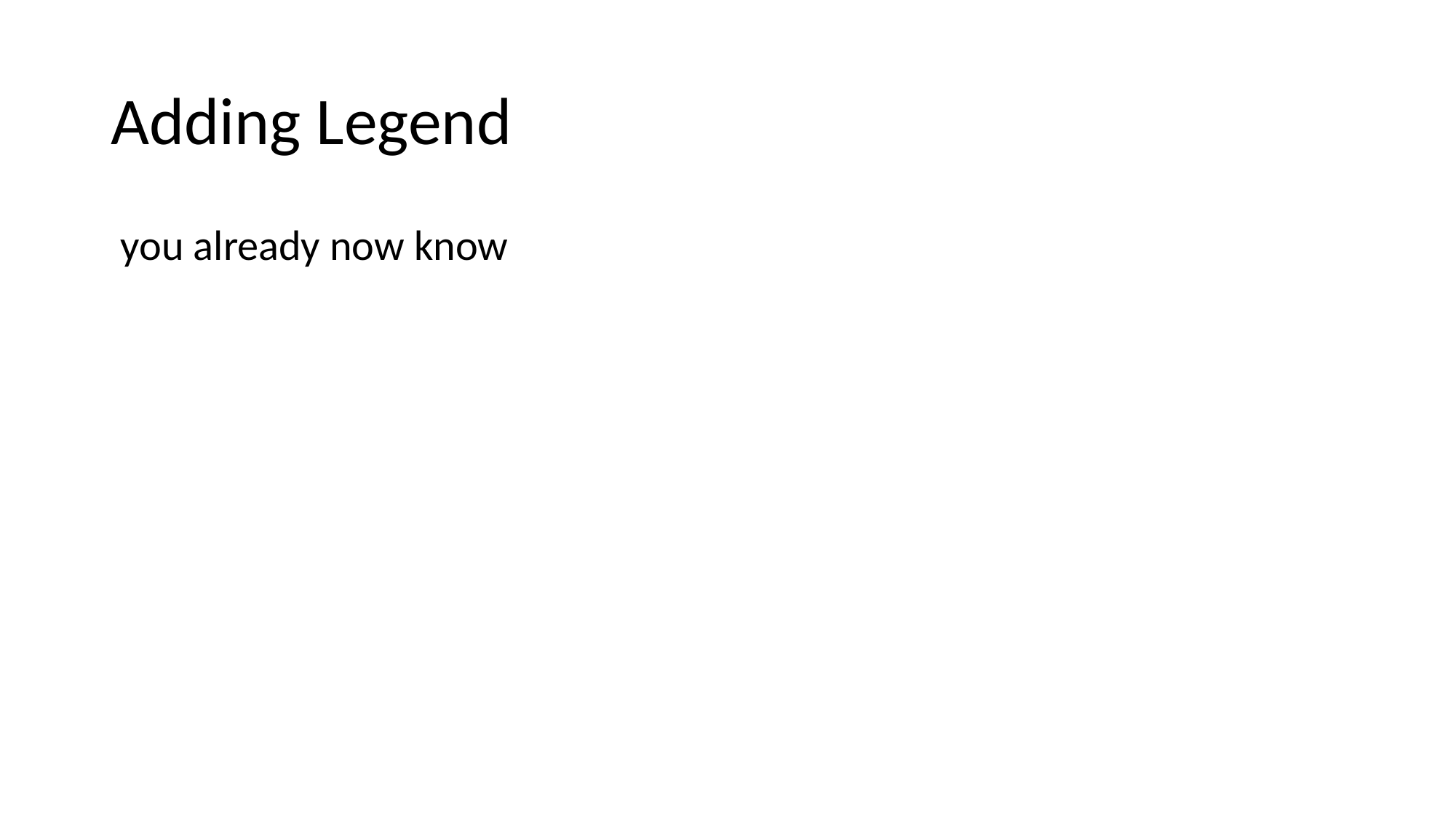

# Adding Legend
 you already now know